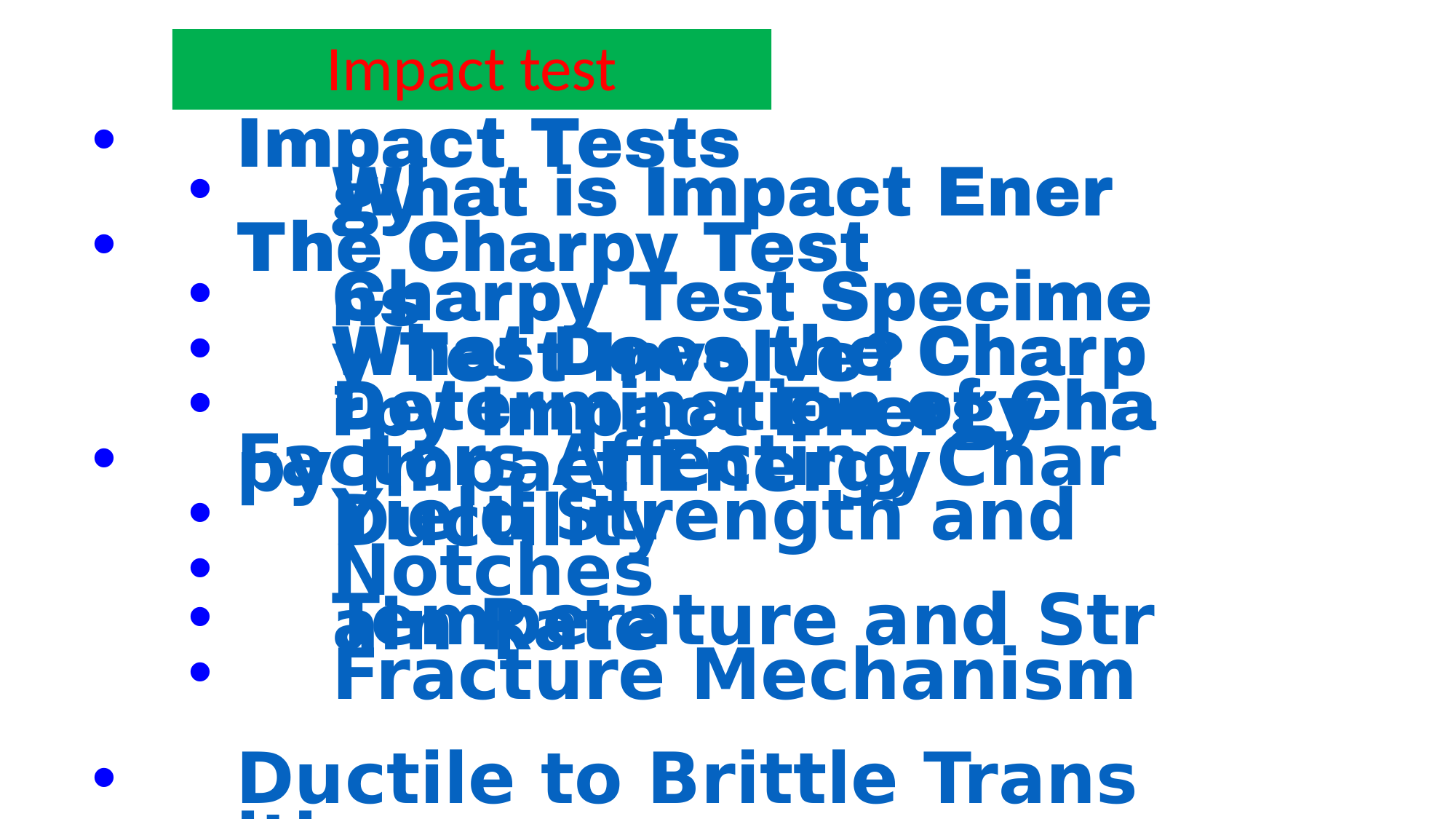

# Impact test
Impact Tests
What is Impact Energy
The Charpy Test
Charpy Test Specimens
What Does the Charpy Test Involve?
Determination of Charpy Impact Energy
Factors Affecting Charpy Impact Energy
Yield Strength and Ductility
Notches
Temperature and Strain Rate
Fracture Mechanism
Ductile to Brittle Transition